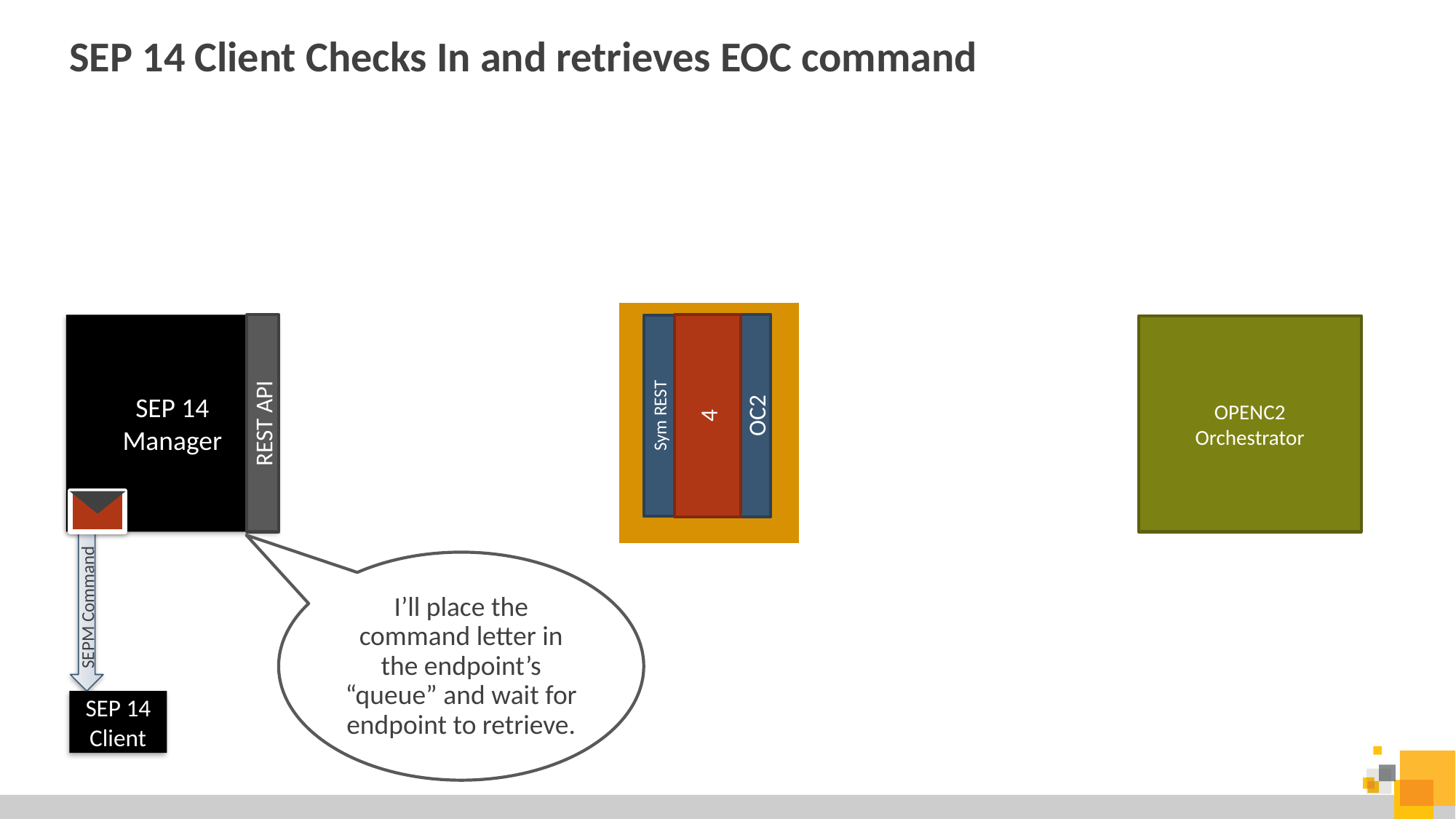

# SEP 14 Client Checks In and retrieves EOC command

SEP 14
Manager
OPENC2
Orchestrator
4
Sym REST
OC2
REST API

I’ll place the command letter in the endpoint’s “queue” and wait for endpoint to retrieve.
SEPM Command
SEP 14 Client